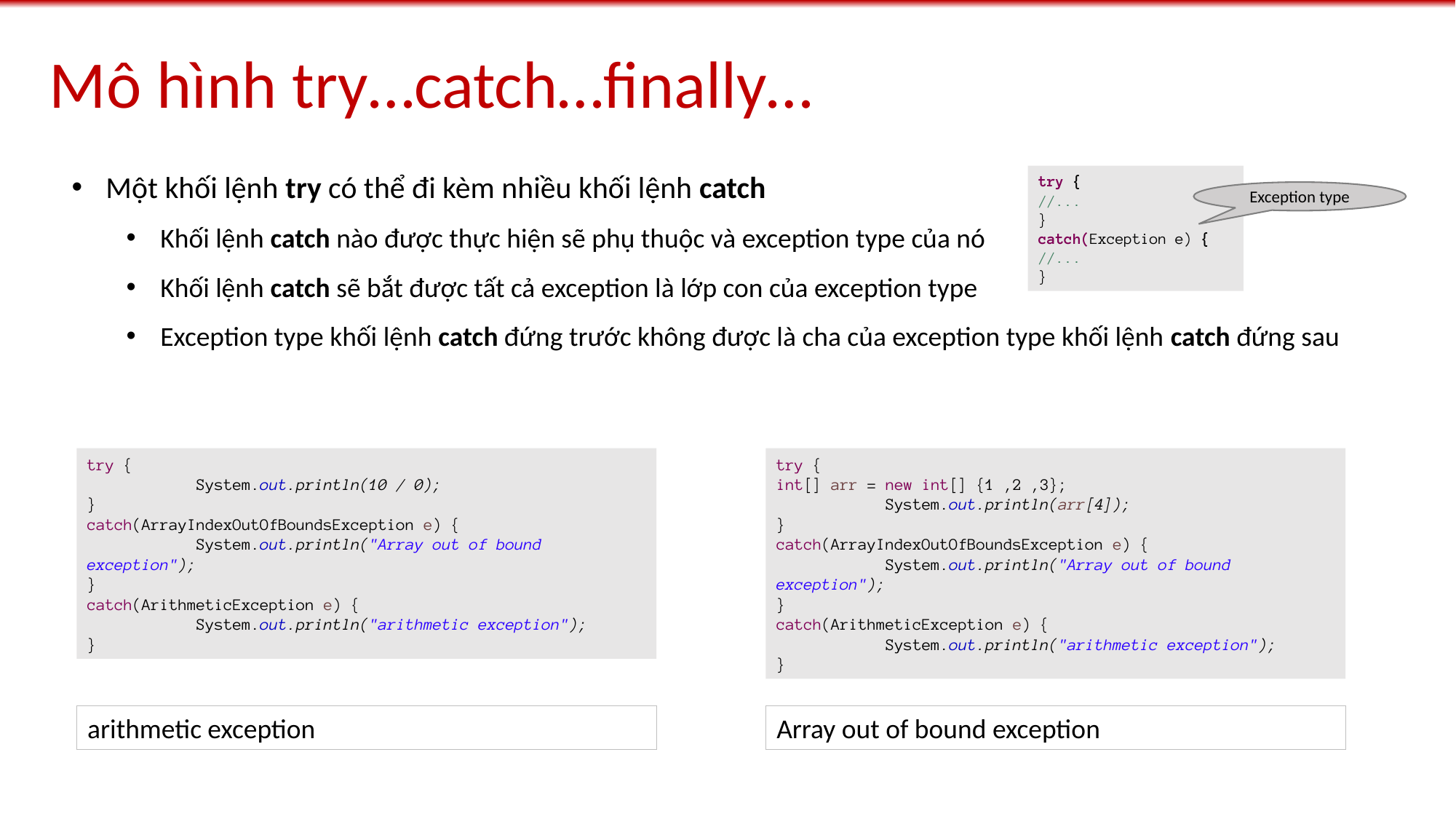

# Mô hình try…catch…finally…
Một khối lệnh try có thể đi kèm nhiều khối lệnh catch
Khối lệnh catch nào được thực hiện sẽ phụ thuộc và exception type của nó
Khối lệnh catch sẽ bắt được tất cả exception là lớp con của exception type
Exception type khối lệnh catch đứng trước không được là cha của exception type khối lệnh catch đứng sau
try {
//...
}
catch(Exception e) {
//...
}
Exception type
try {
int[] arr = new int[] {1 ,2 ,3};
	System.out.println(arr[4]);
}
catch(ArrayIndexOutOfBoundsException e) {
	System.out.println("Array out of bound exception");
}
catch(ArithmeticException e) {
	System.out.println("arithmetic exception");
}
try {
	System.out.println(10 / 0);
}
catch(ArrayIndexOutOfBoundsException e) {
	System.out.println("Array out of bound exception");
}
catch(ArithmeticException e) {
	System.out.println("arithmetic exception");
}
arithmetic exception
Array out of bound exception